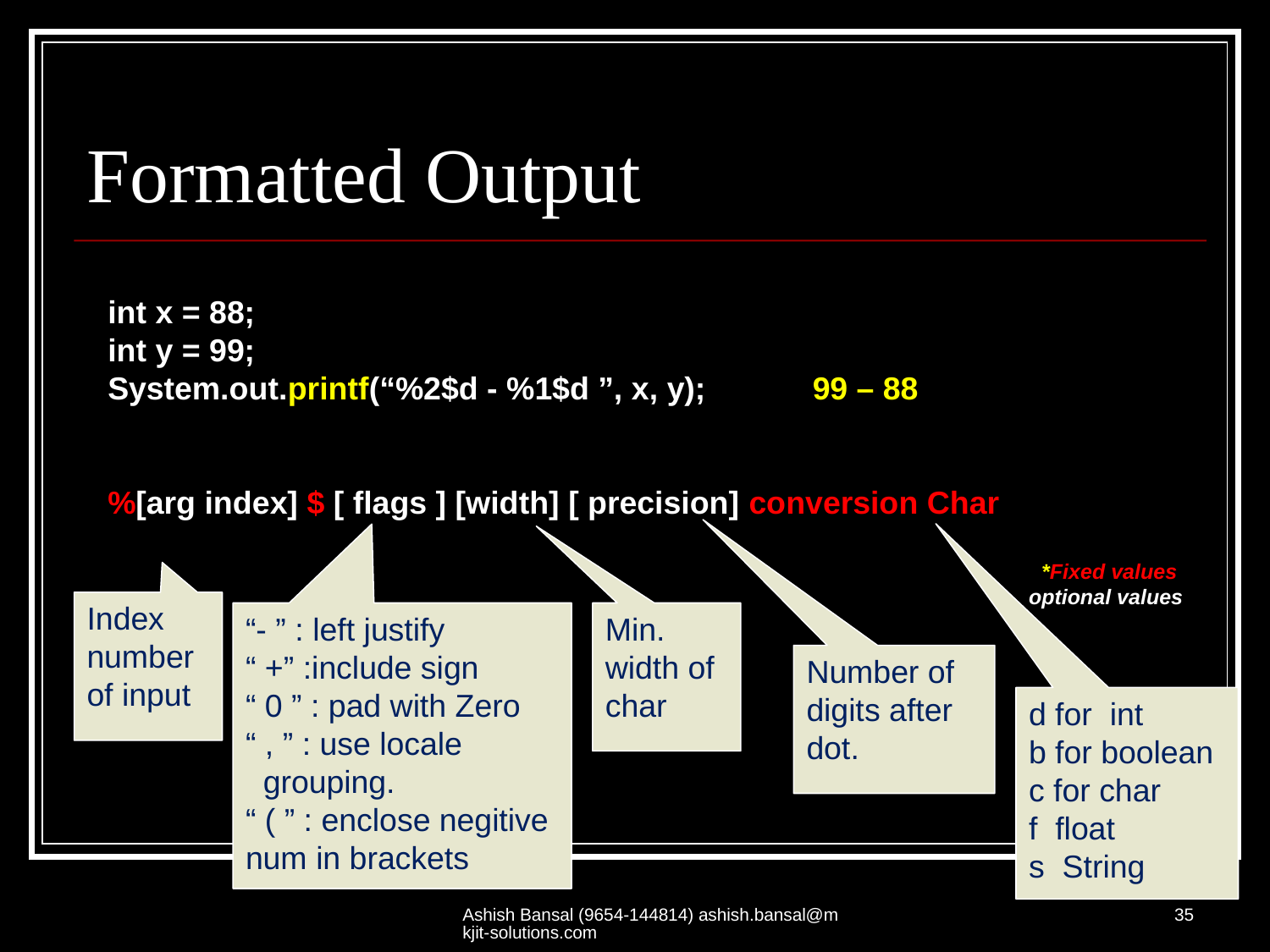

# Formatted Output
int x = 88;
int y = 99;
System.out.printf(“%2$d - %1$d ”, x, y);            99 – 88
%[arg index] $ [ flags ] [width] [ precision] conversion Char

*Fixed values
optional values

Index
number
of input
“- ” : left justify
“ +” :include sign
“ 0 ” : pad with Zero
“ , ” : use locale             grouping.
“ ( ” : enclose negitive num in brackets
Min.
width of char
Number of digits after dot.
d for  int
b for boolean
c for char
f  float
s  String
Ashish Bansal (9654-144814) ashish.bansal@mkjit-solutions.com
35